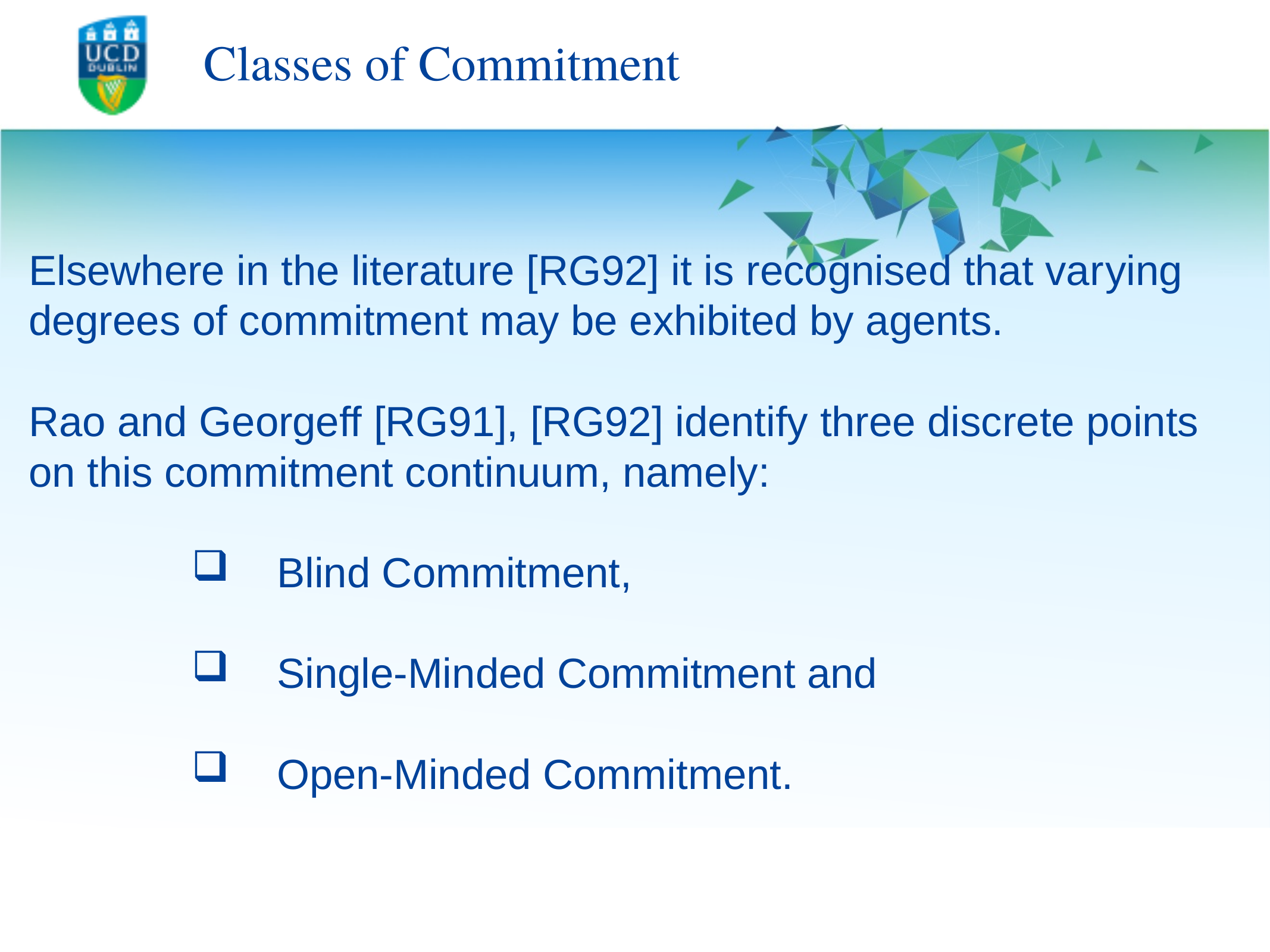

# Classes of Commitment
Elsewhere in the literature [RG92] it is recognised that varying
degrees of commitment may be exhibited by agents.

Rao and Georgeff [RG91], [RG92] identify three discrete points
on this commitment continuum, namely:

    Blind Commitment,

    Single-Minded Commitment and

    Open-Minded Commitment.